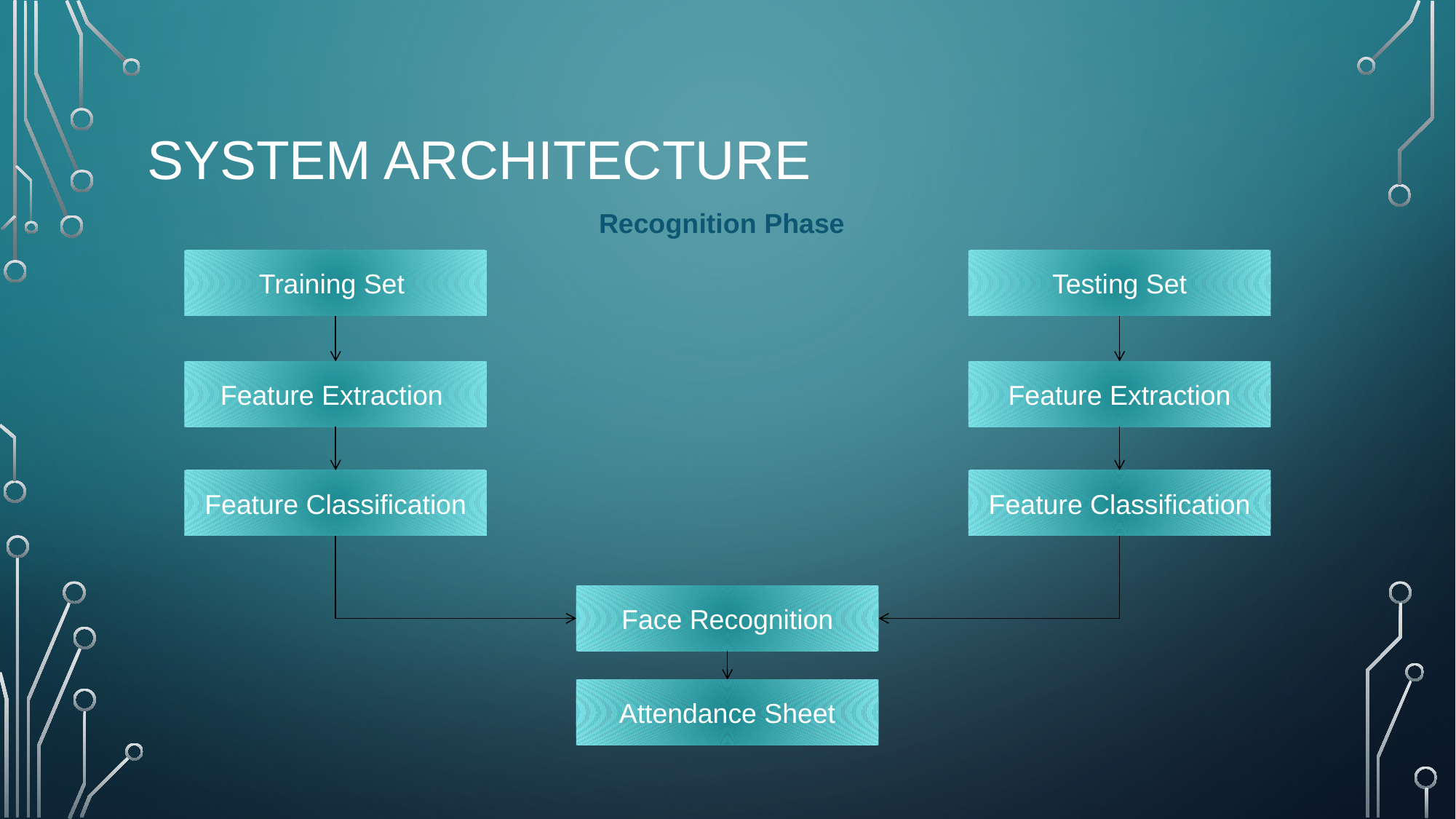

# System architecture
Recognition Phase
Training Set
Testing Set
Feature Extraction
Feature Extraction
Feature Classification
Feature Classification
Face Recognition
Attendance Sheet